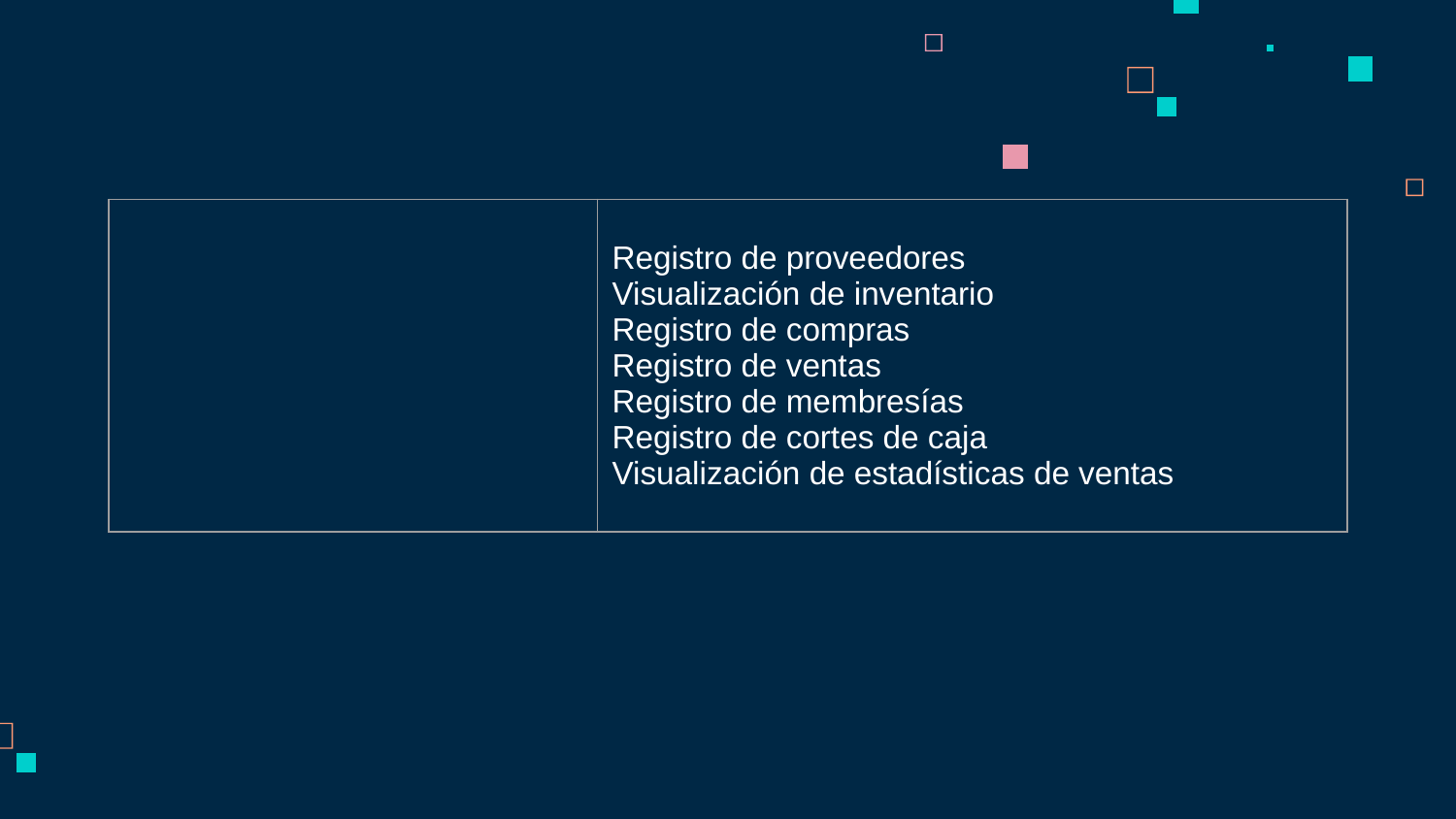

|  | Registro de proveedores Visualización de inventario Registro de compras Registro de ventas Registro de membresías Registro de cortes de caja Visualización de estadísticas de ventas |
| --- | --- |